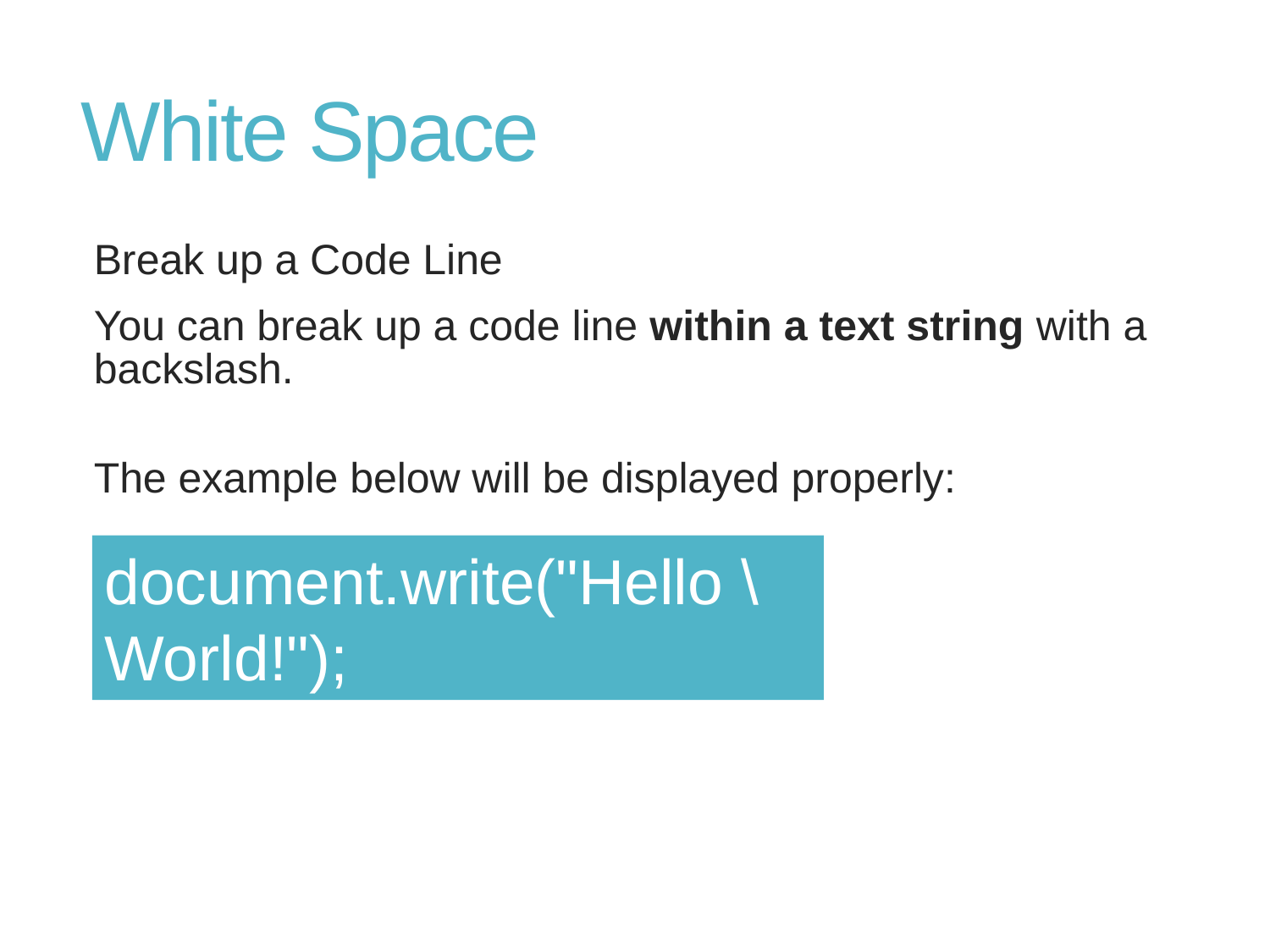

# White Space
Break up a Code Line
You can break up a code line within a text string with a backslash.
The example below will be displayed properly:
document.write("Hello \
World!");